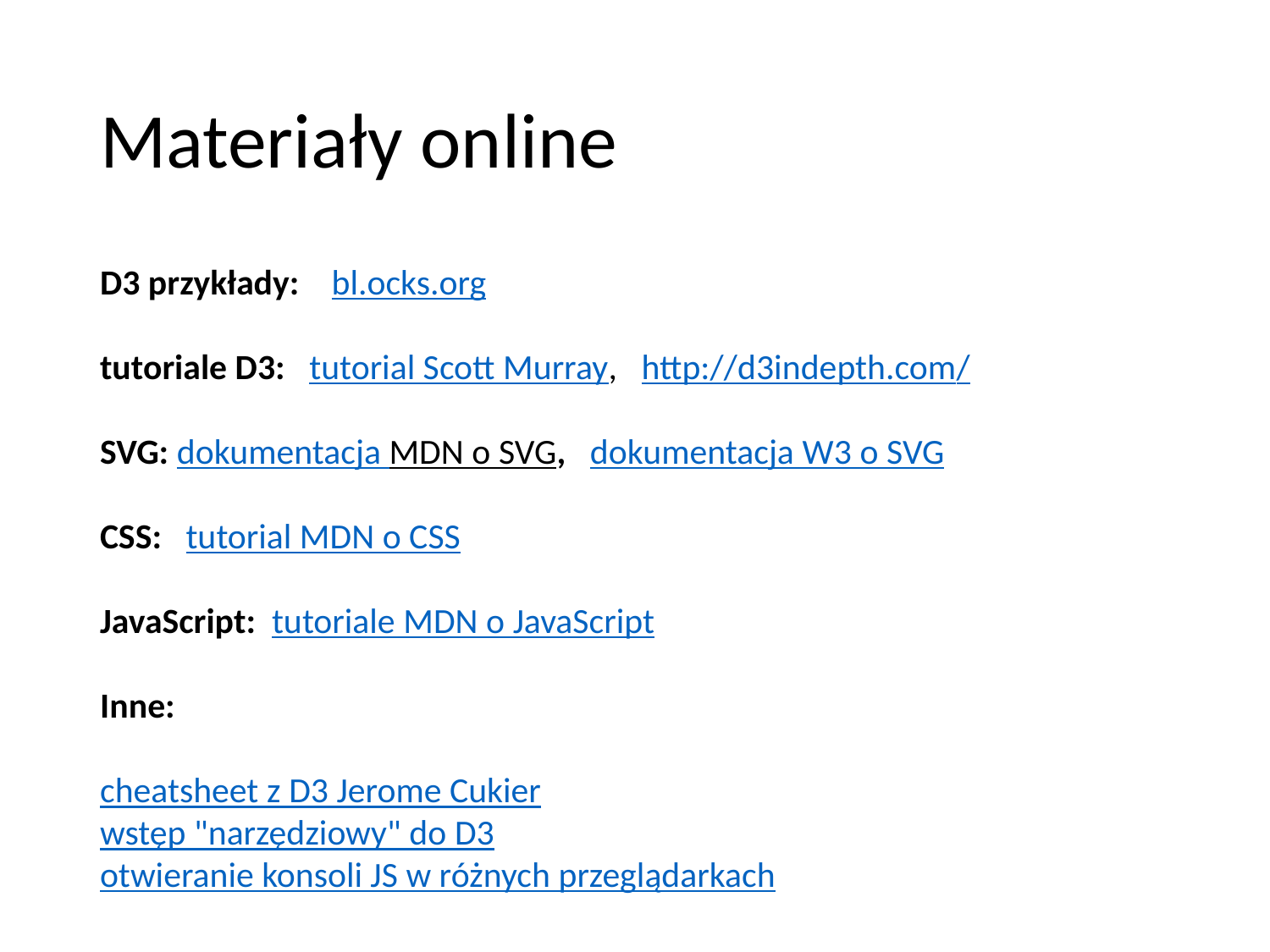

# Materiały online
D3 przykłady:    bl.ocks.org

tutoriale D3:   tutorial Scott Murray,   http://d3indepth.com/

SVG: dokumentacja MDN o SVG,   dokumentacja W3 o SVG

CSS:   tutorial MDN o CSS

JavaScript:  tutoriale MDN o JavaScript

Inne:

cheatsheet z D3 Jerome Cukier
wstęp "narzędziowy" do D3
otwieranie konsoli JS w różnych przeglądarkach